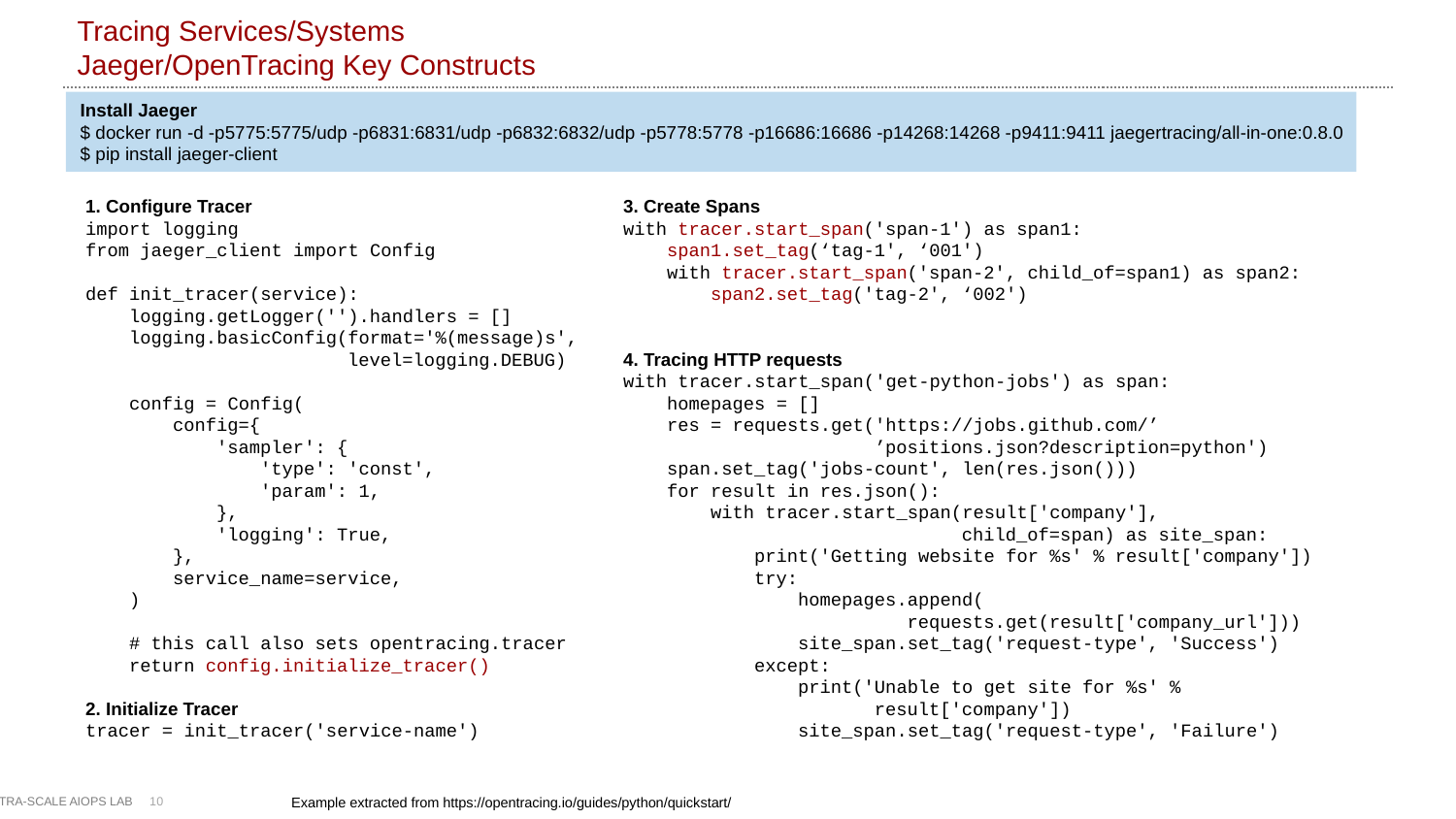

# Tracing Services/Systems Jaeger/OpenTracing Key Constructs
Install Jaeger
$ docker run -d -p5775:5775/udp -p6831:6831/udp -p6832:6832/udp -p5778:5778 -p16686:16686 -p14268:14268 -p9411:9411 jaegertracing/all-in-one:0.8.0
$ pip install jaeger-client
1. Configure Tracer
import logging
from jaeger_client import Config

def init_tracer(service):
    logging.getLogger('').handlers = []
    logging.basicConfig(format='%(message)s',
                        level=logging.DEBUG)

    config = Config(
        config={
            'sampler': {
                'type': 'const',
                'param': 1,
            },
            'logging': True,
        },
        service_name=service,
    )

    # this call also sets opentracing.tracer
    return config.initialize_tracer()

2. Initialize Tracer
tracer = init_tracer('service-name')
3. Create Spans
with tracer.start_span('span-1') as span1:
    span1.set_tag(‘tag-1', ‘001')
    with tracer.start_span('span-2', child_of=span1) as span2:
        span2.set_tag('tag-2', ‘002')

4. Tracing HTTP requests
with tracer.start_span('get-python-jobs') as span:
    homepages = []
    res = requests.get('https://jobs.github.com/’
                       ’positions.json?description=python')
    span.set_tag('jobs-count', len(res.json()))
    for result in res.json():
        with tracer.start_span(result['company'],
                               child_of=span) as site_span:
            print('Getting website for %s' % result['company'])
            try:
                homepages.append(
                          requests.get(result['company_url']))
                site_span.set_tag('request-type', 'Success')
            except:
                print('Unable to get site for %s' %
                       result['company'])
                site_span.set_tag('request-type', 'Failure')
Example extracted from https://opentracing.io/guides/python/quickstart/